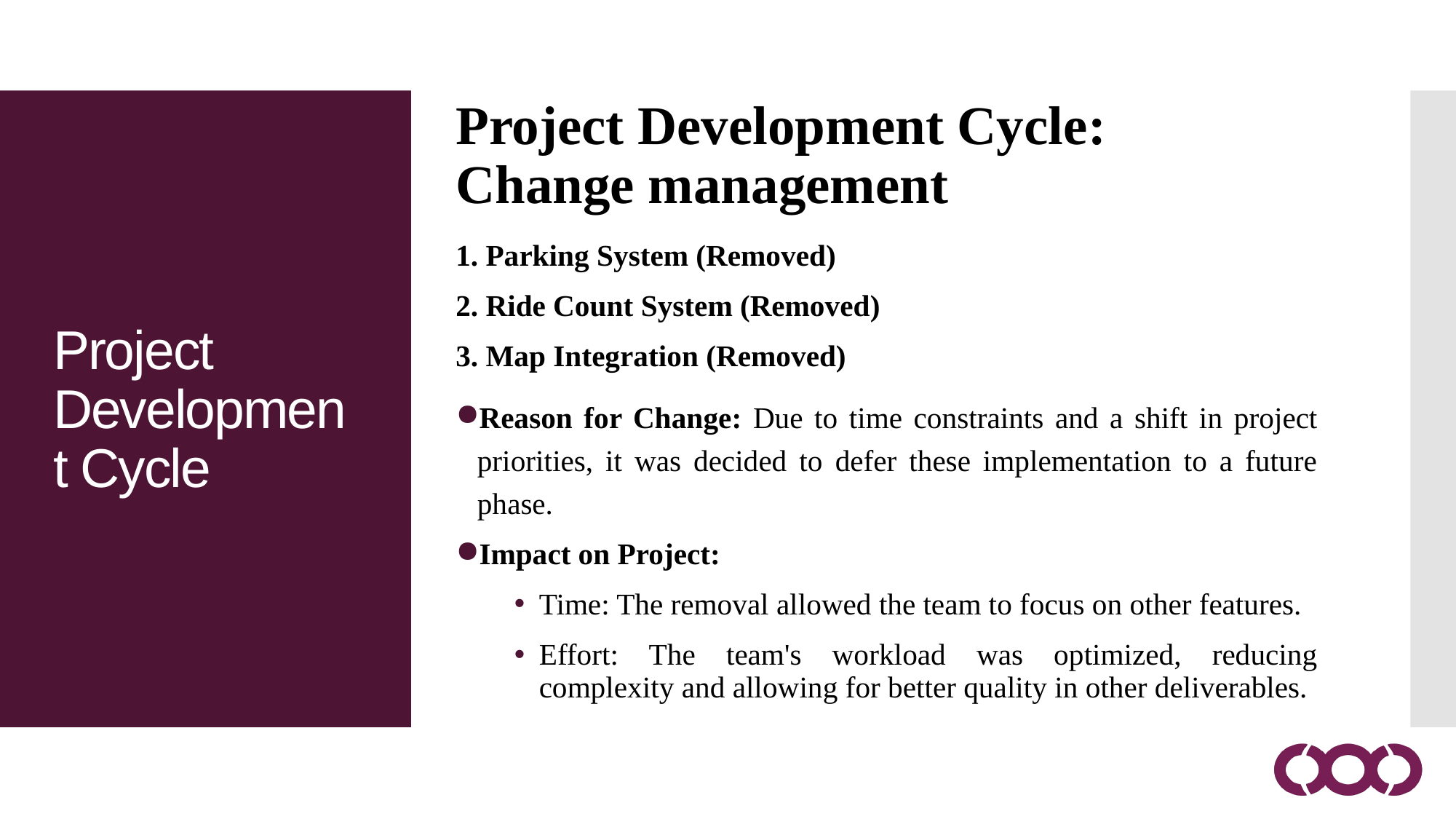

Project Development Cycle: Change management
1. Parking System (Removed)
2. Ride Count System (Removed)
3. Map Integration (Removed)
Reason for Change: Due to time constraints and a shift in project priorities, it was decided to defer these implementation to a future phase.
Impact on Project:
Time: The removal allowed the team to focus on other features.
Effort: The team's workload was optimized, reducing complexity and allowing for better quality in other deliverables.
Project Development Cycle